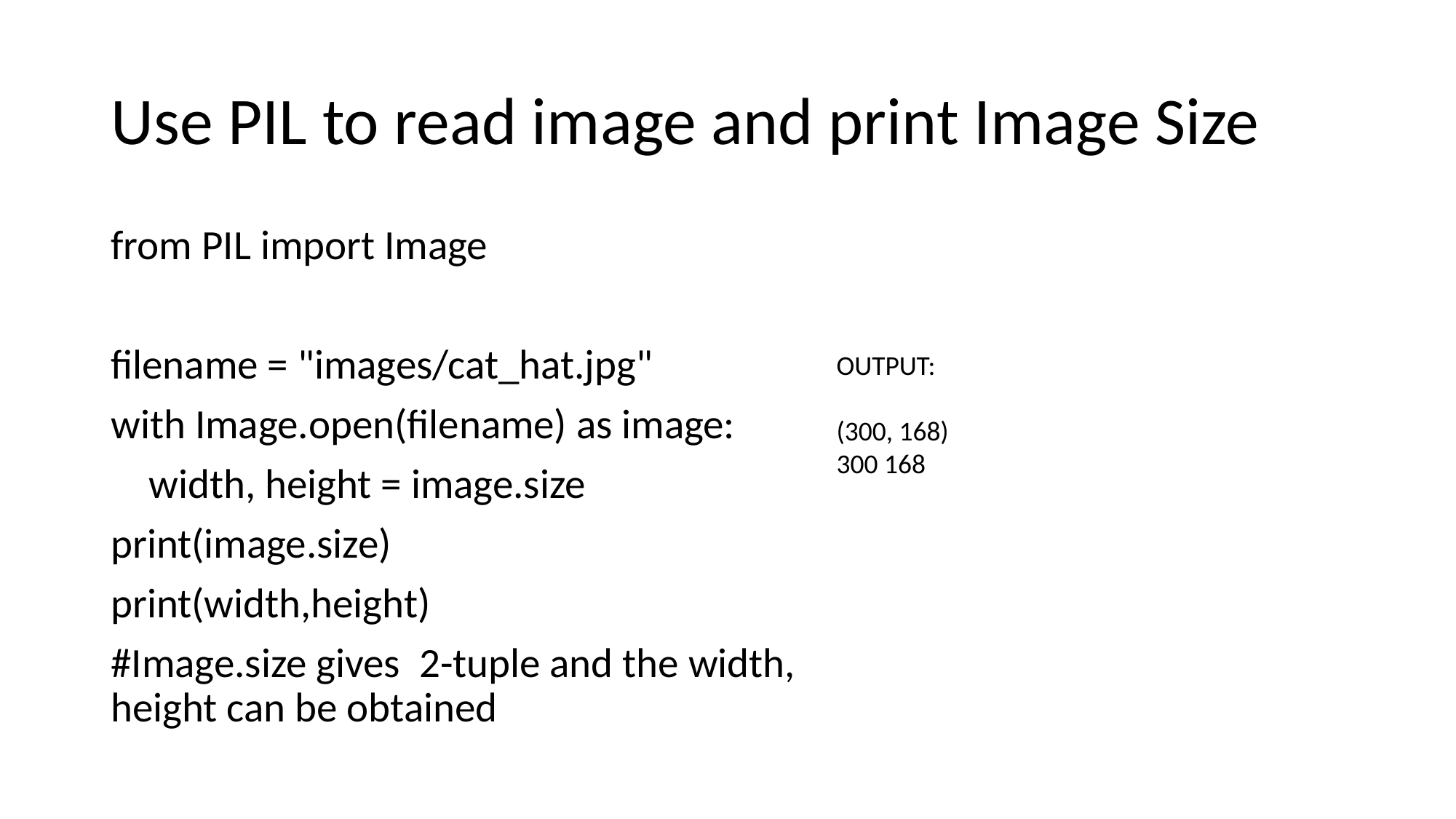

# Use PIL to read image and print Image Size
from PIL import Image

filename = "images/cat_hat.jpg"
with Image.open(filename) as image:
    width, height = image.size
print(image.size)
print(width,height)
#Image.size gives  2-tuple and the width, height can be obtained
OUTPUT:

(300, 168)
300 168